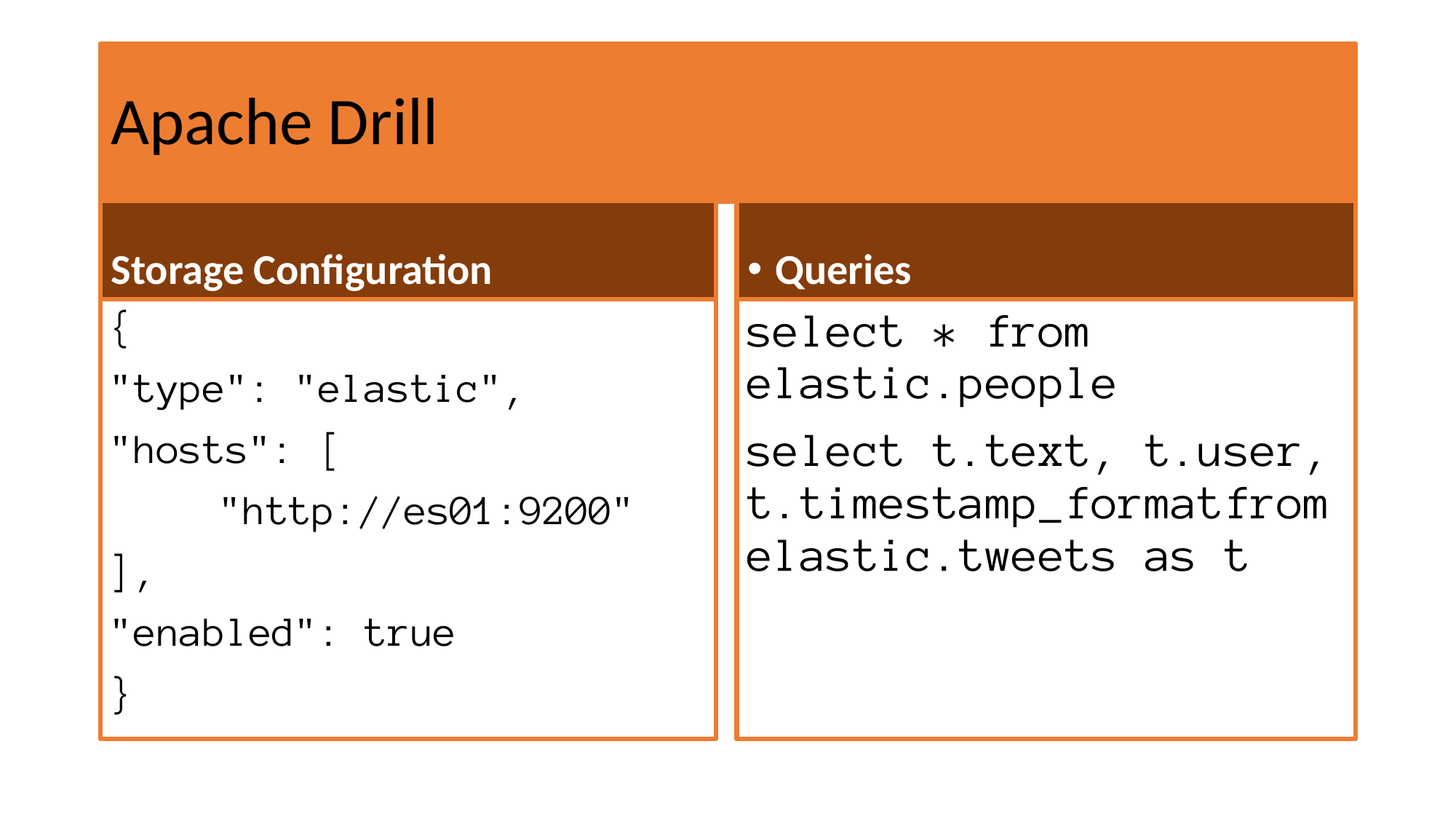

# Apache Drill
Storage Configuration
Queries
{
"type": "elastic",
"hosts": [
	"http://es01:9200"
],
"enabled": true
}
select * from elastic.people
select t.text, t.user, t.timestamp_formatfrom elastic.tweets as t